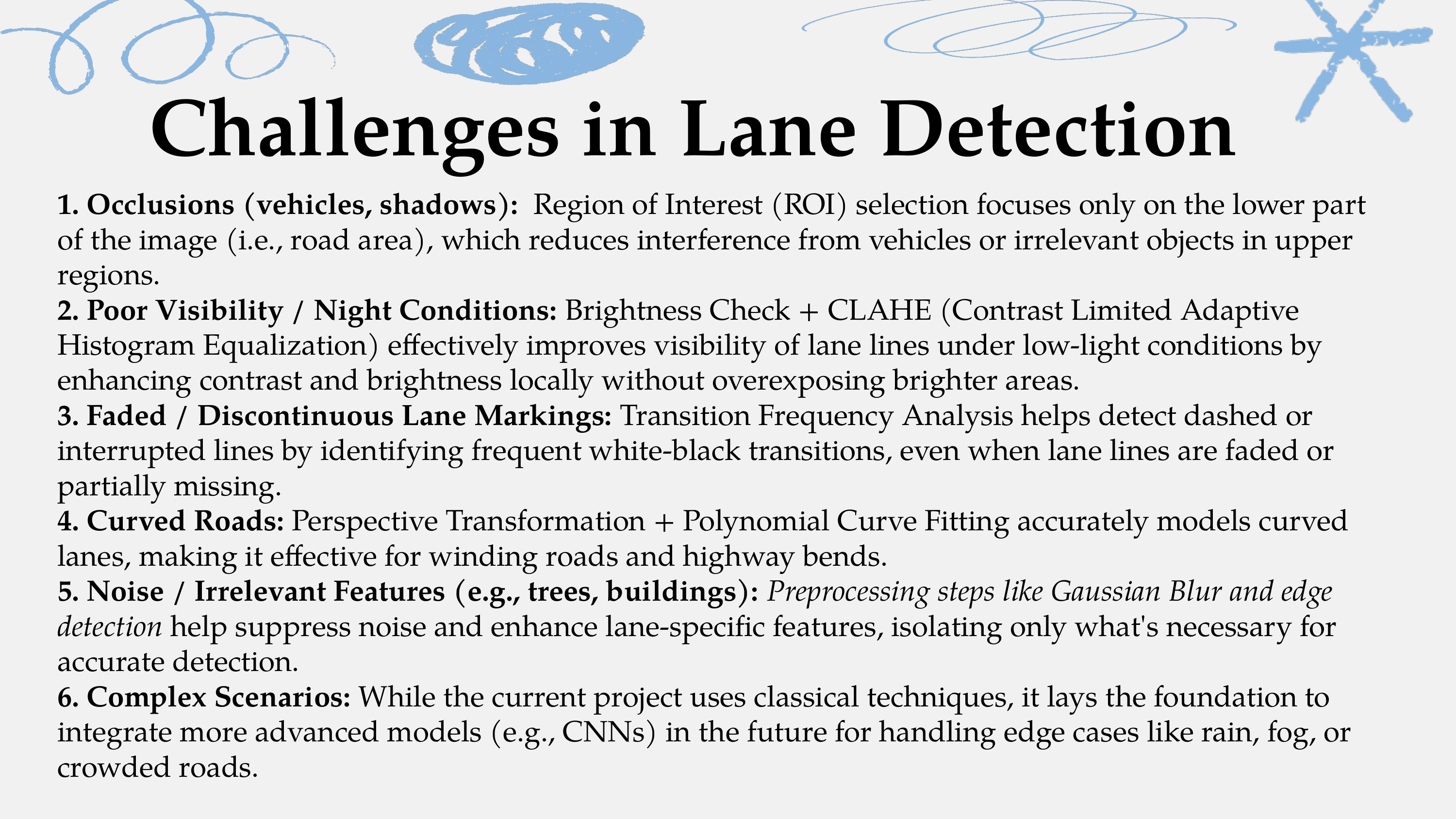

Challenges in Lane Detection
1. Occlusions (vehicles, shadows):  Region of Interest (ROI) selection focuses only on the lower part of the image (i.e., road area), which reduces interference from vehicles or irrelevant objects in upper regions.
2. Poor Visibility / Night Conditions: Brightness Check + CLAHE (Contrast Limited Adaptive Histogram Equalization) effectively improves visibility of lane lines under low-light conditions by enhancing contrast and brightness locally without overexposing brighter areas.
3. Faded / Discontinuous Lane Markings: Transition Frequency Analysis helps detect dashed or interrupted lines by identifying frequent white-black transitions, even when lane lines are faded or partially missing.
4. Curved Roads: Perspective Transformation + Polynomial Curve Fitting accurately models curved lanes, making it effective for winding roads and highway bends.
5. Noise / Irrelevant Features (e.g., trees, buildings): Preprocessing steps like Gaussian Blur and edge detection help suppress noise and enhance lane-specific features, isolating only what's necessary for accurate detection.
6. Complex Scenarios: While the current project uses classical techniques, it lays the foundation to integrate more advanced models (e.g., CNNs) in the future for handling edge cases like rain, fog, or crowded roads.